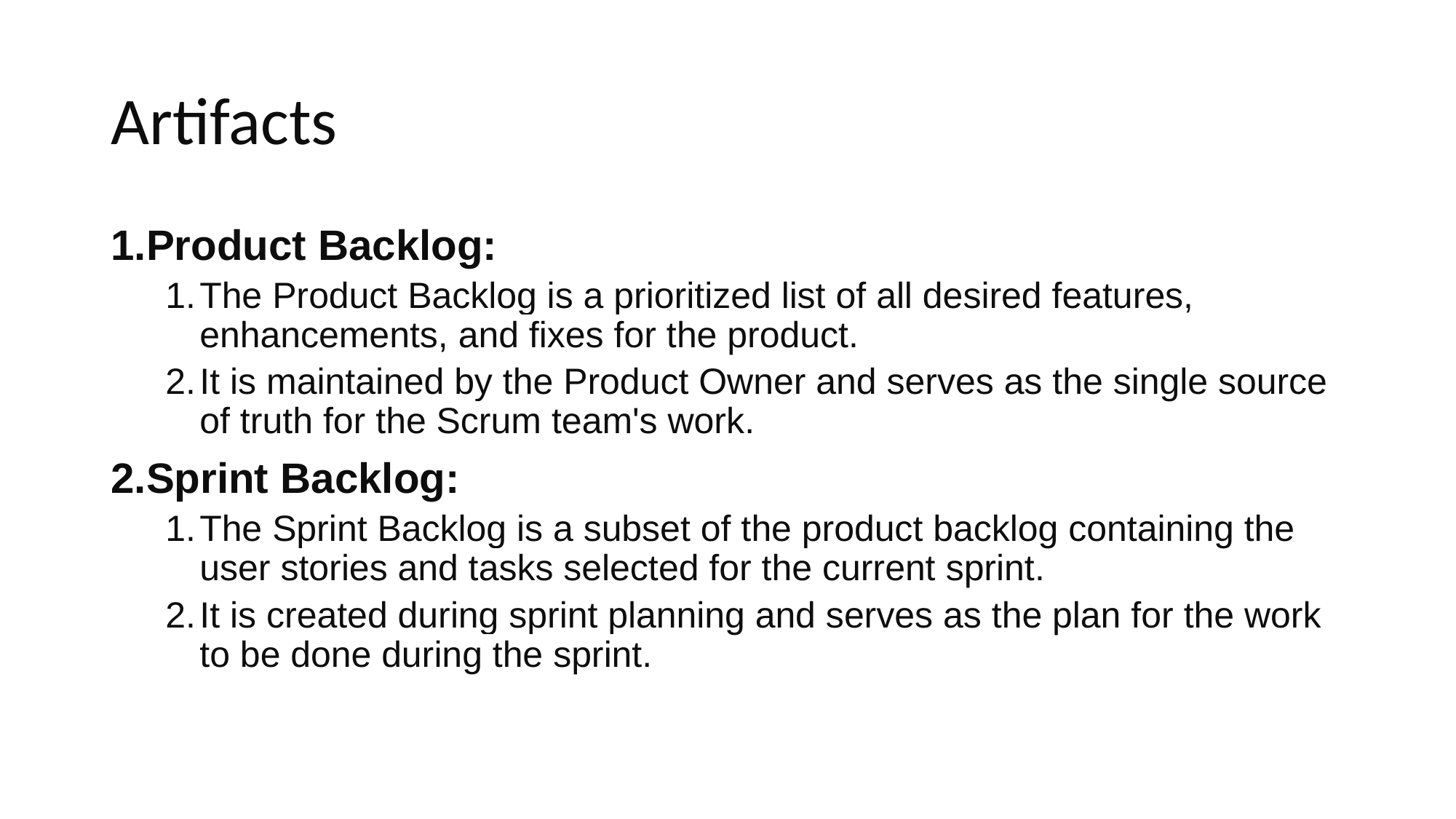

# Artifacts
Product Backlog:
The Product Backlog is a prioritized list of all desired features, enhancements, and fixes for the product.
It is maintained by the Product Owner and serves as the single source of truth for the Scrum team's work.
Sprint Backlog:
The Sprint Backlog is a subset of the product backlog containing the user stories and tasks selected for the current sprint.
It is created during sprint planning and serves as the plan for the work to be done during the sprint.